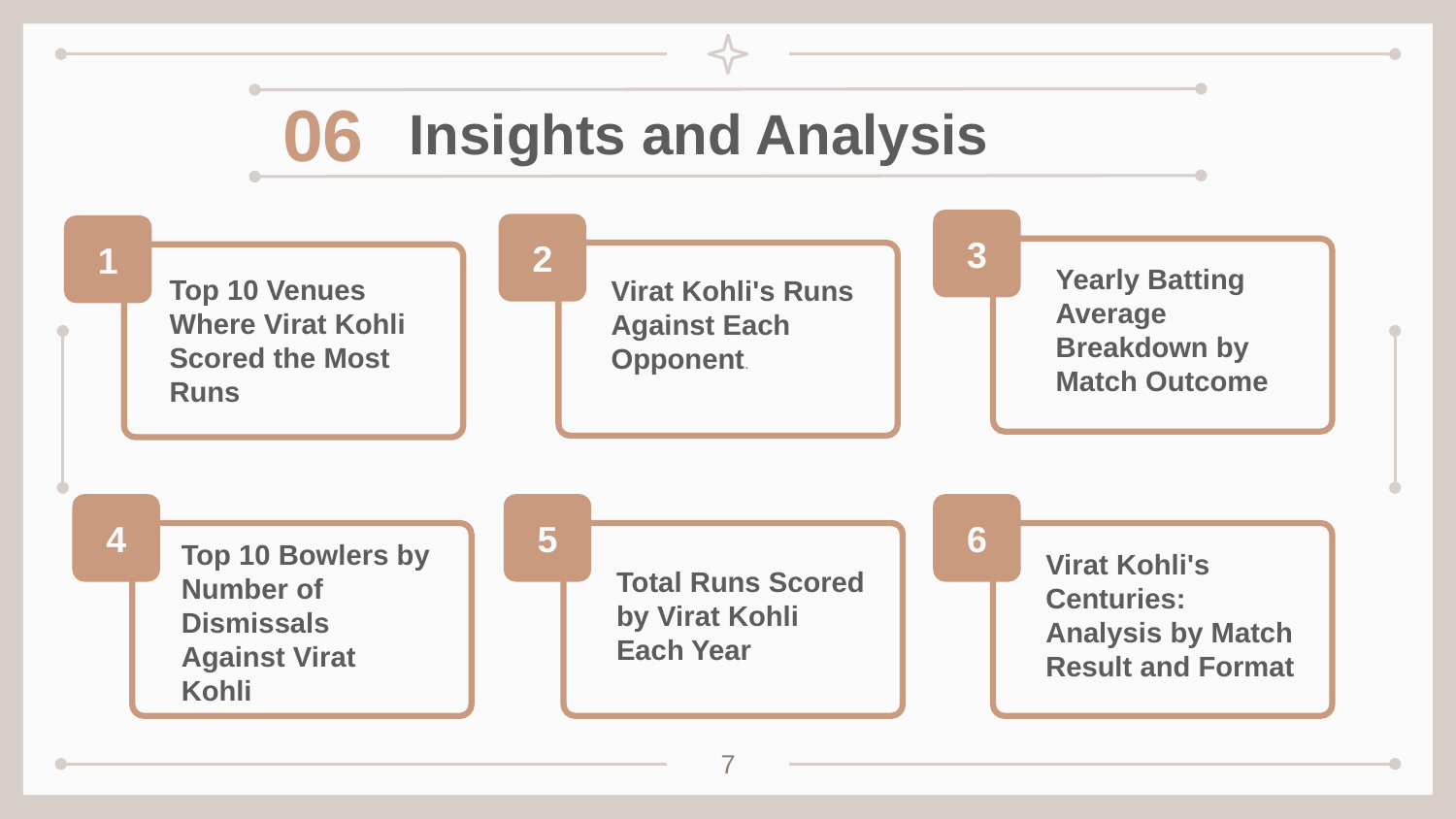

06
# Insights and Analysis
3

Yearly Batting Average Breakdown by Match Outcome
2

Virat Kohli's Runs Against Each Opponent.
1

Top 10 Venues Where Virat Kohli Scored the Most Runs
4

Top 10 Bowlers by Number of Dismissals Against Virat Kohli
5

Total Runs Scored by Virat Kohli Each Year
6

Virat Kohli's Centuries: Analysis by Match Result and Format
7